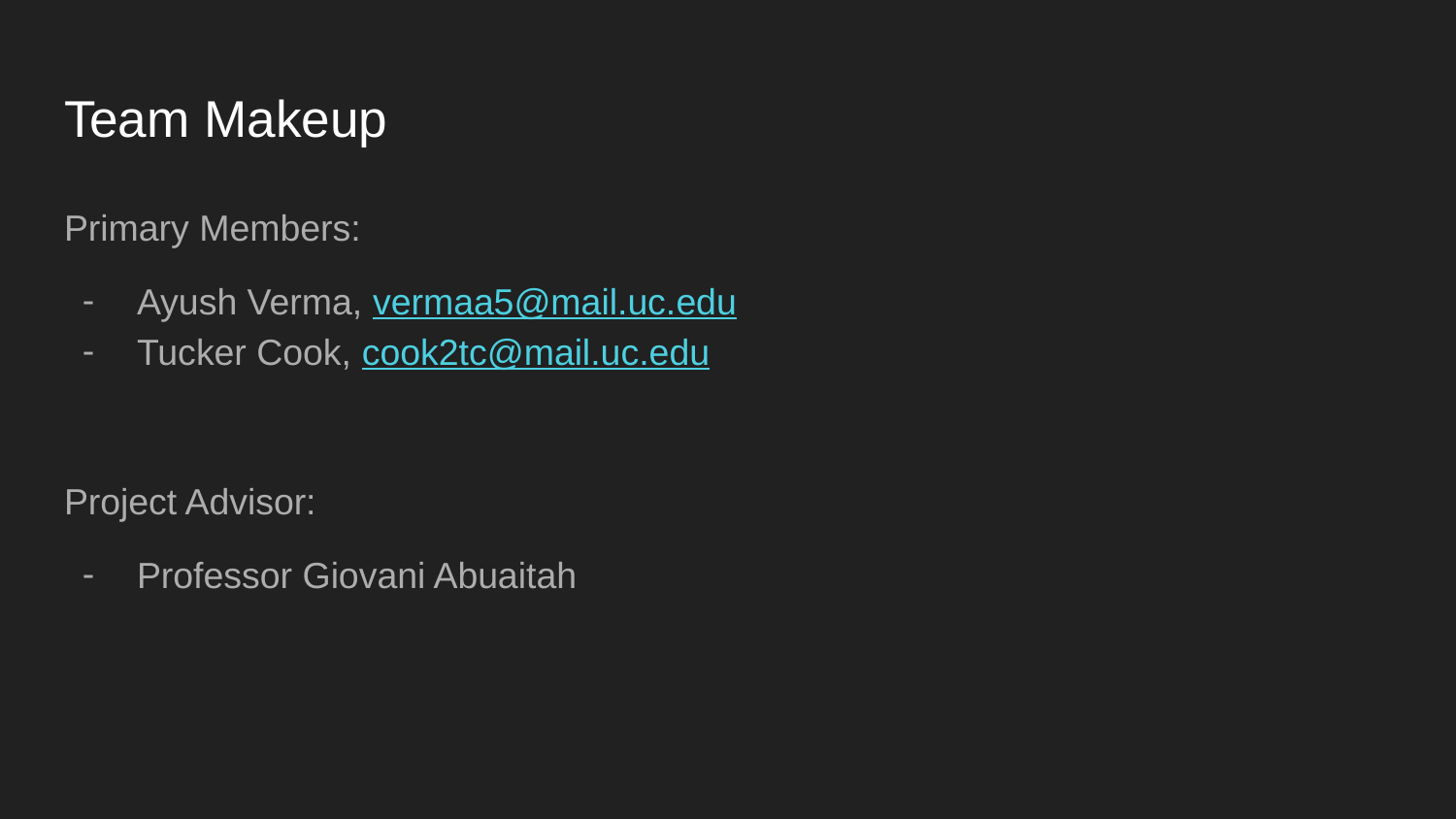

# Team Makeup
Primary Members:
Ayush Verma, vermaa5@mail.uc.edu
Tucker Cook, cook2tc@mail.uc.edu

Project Advisor:
Professor Giovani Abuaitah